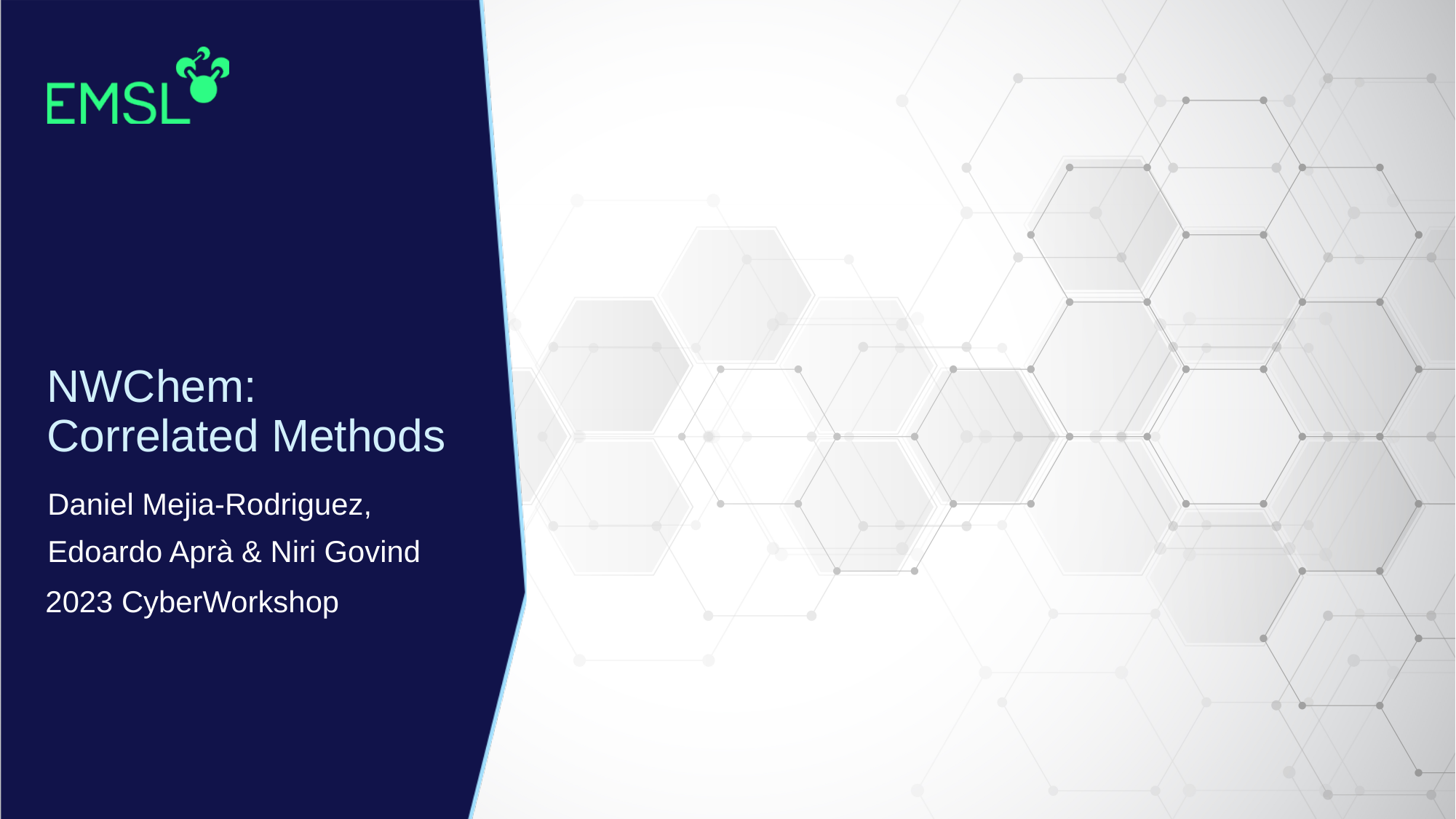

# NWChem: Correlated Methods
Daniel Mejia-Rodriguez,
Edoardo Aprà & Niri Govind
2023 CyberWorkshop